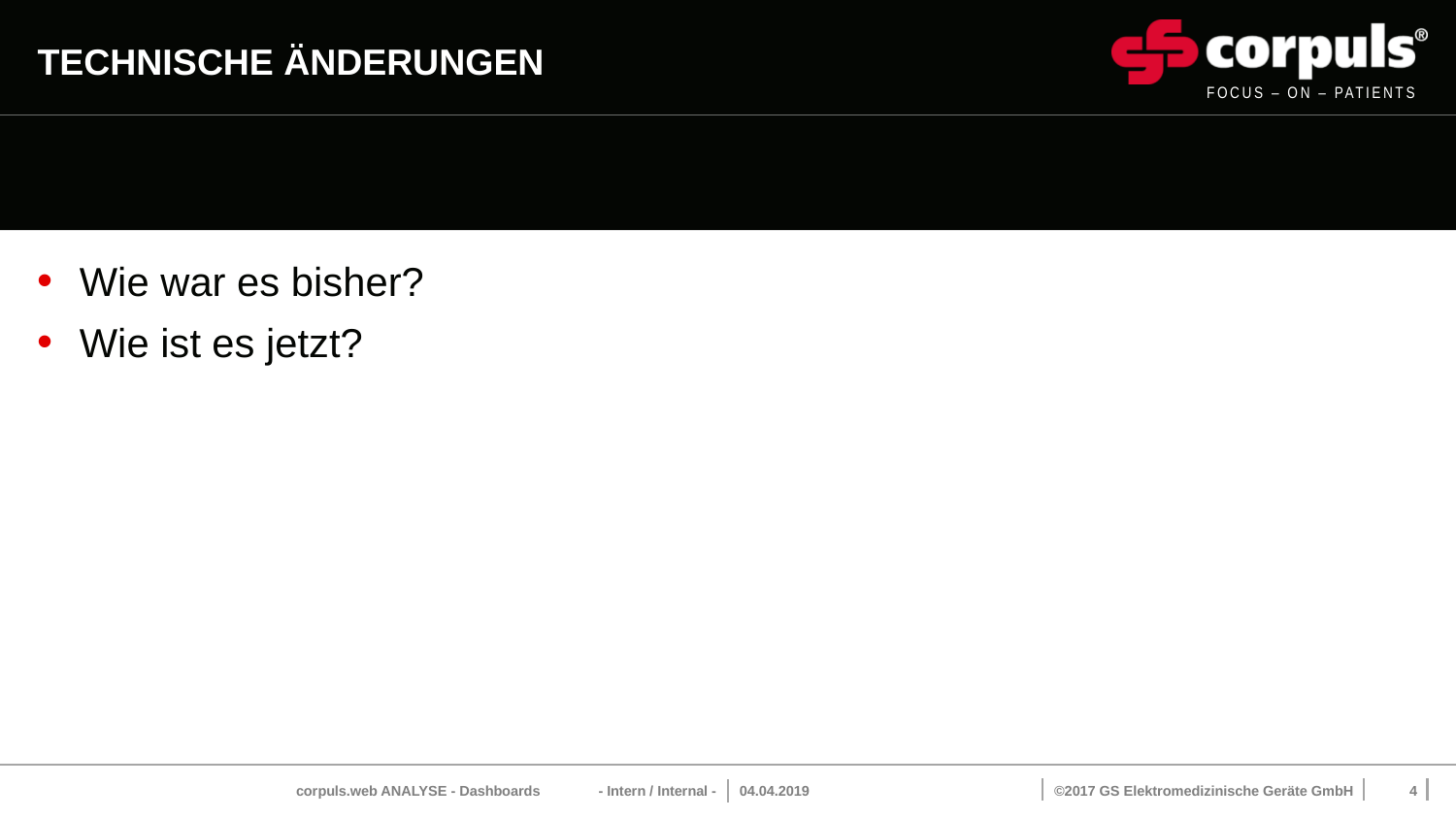

# Technische Änderungen
Wie war es bisher?
Wie ist es jetzt?

corpuls.web ANALYSE - Dashboards               - Intern / Internal -
04.04.2019
4